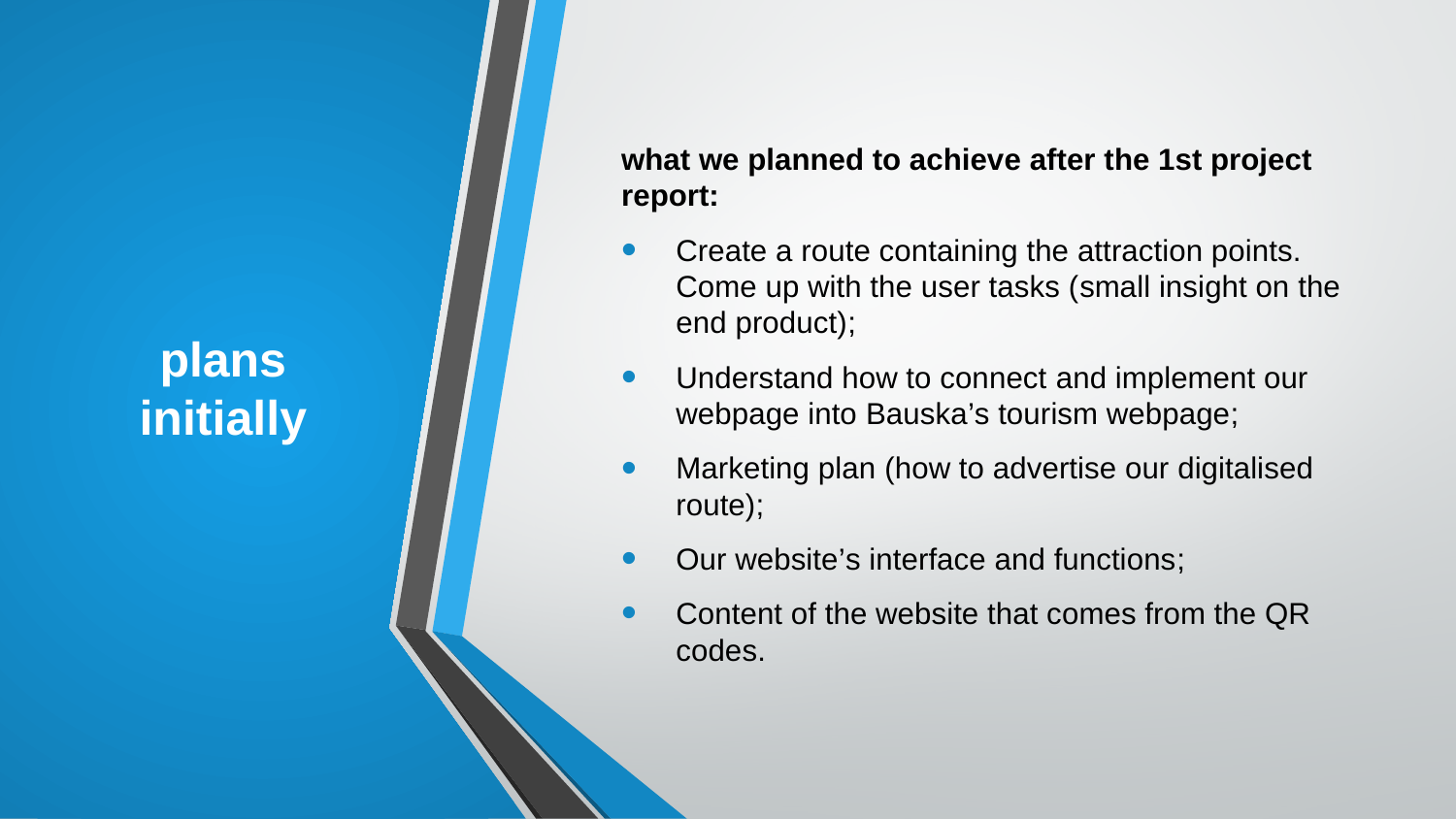

# plans initially
what we planned to achieve after the 1st project report:
Create a route containing the attraction points. Come up with the user tasks (small insight on the end product);
Understand how to connect and implement our webpage into Bauska’s tourism webpage;
Marketing plan (how to advertise our digitalised route);
Our website’s interface and functions;
Content of the website that comes from the QR codes.